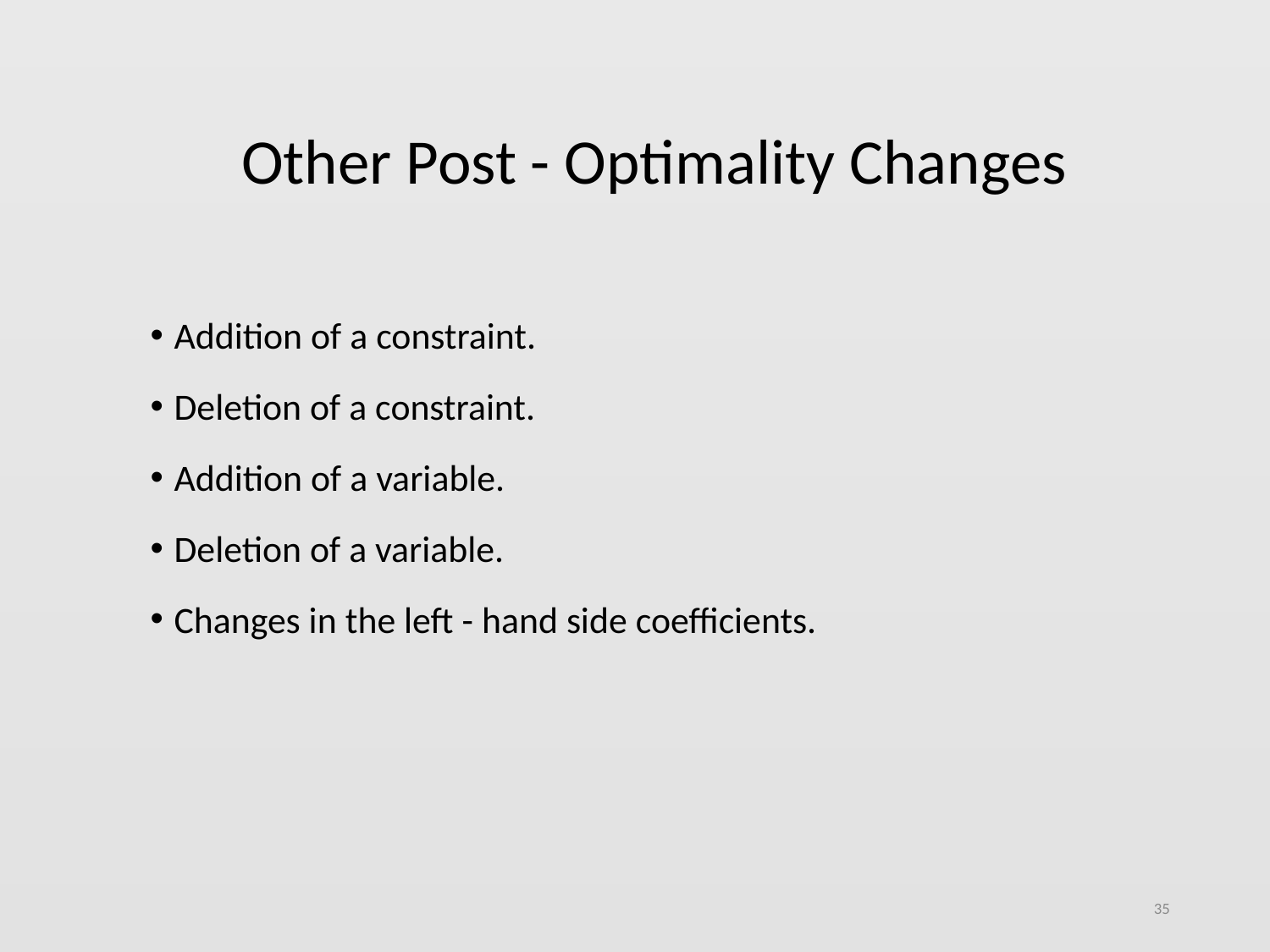

# Other Post - Optimality Changes
Addition of a constraint.
Deletion of a constraint.
Addition of a variable.
Deletion of a variable.
Changes in the left - hand side coefficients.
35